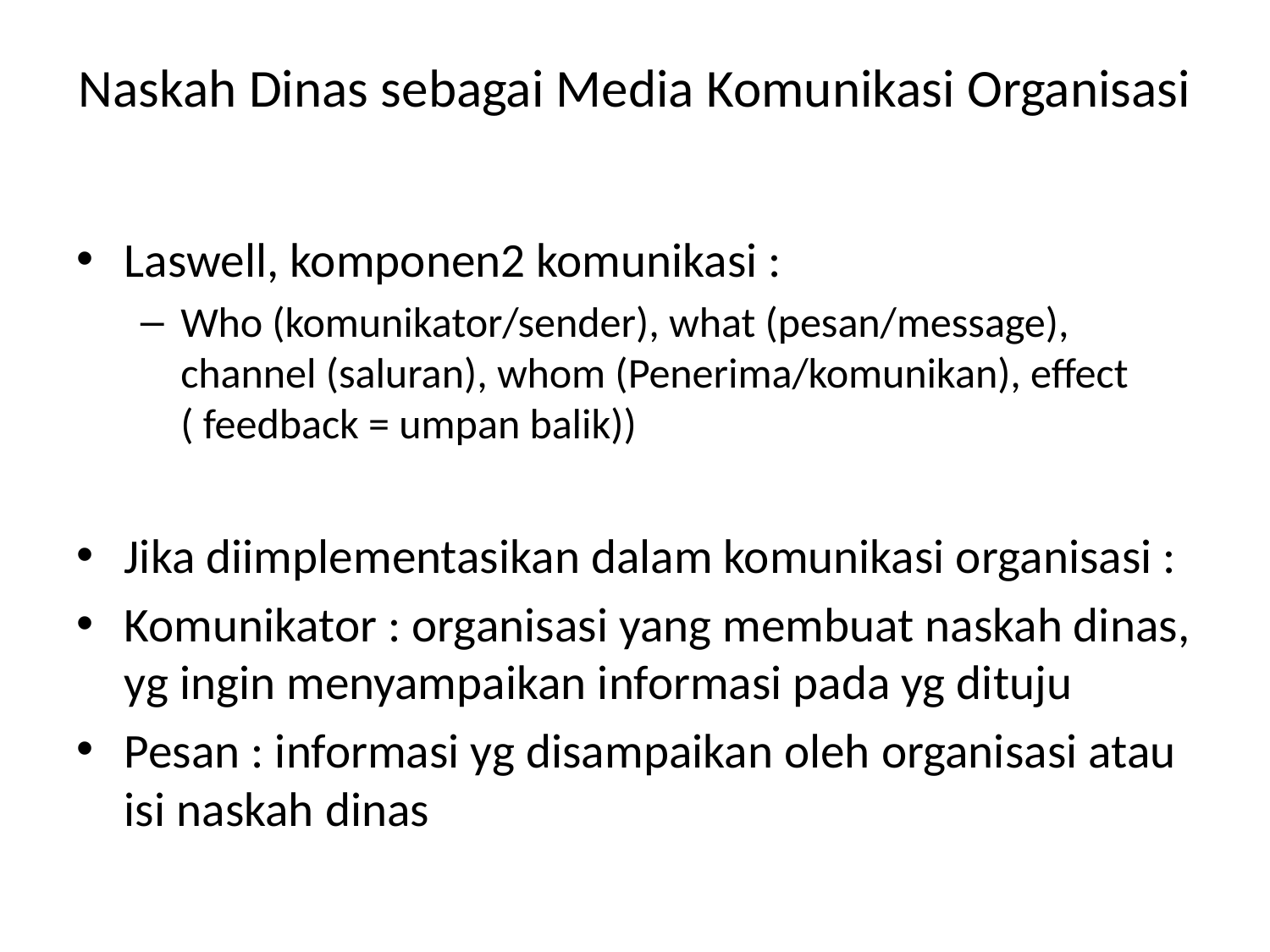

# Naskah Dinas sebagai Media Komunikasi Organisasi
Laswell, komponen2 komunikasi :
Who (komunikator/sender), what (pesan/message), channel (saluran), whom (Penerima/komunikan), effect ( feedback = umpan balik))

Jika diimplementasikan dalam komunikasi organisasi :
Komunikator : organisasi yang membuat naskah dinas, yg ingin menyampaikan informasi pada yg dituju
Pesan : informasi yg disampaikan oleh organisasi atau isi naskah dinas